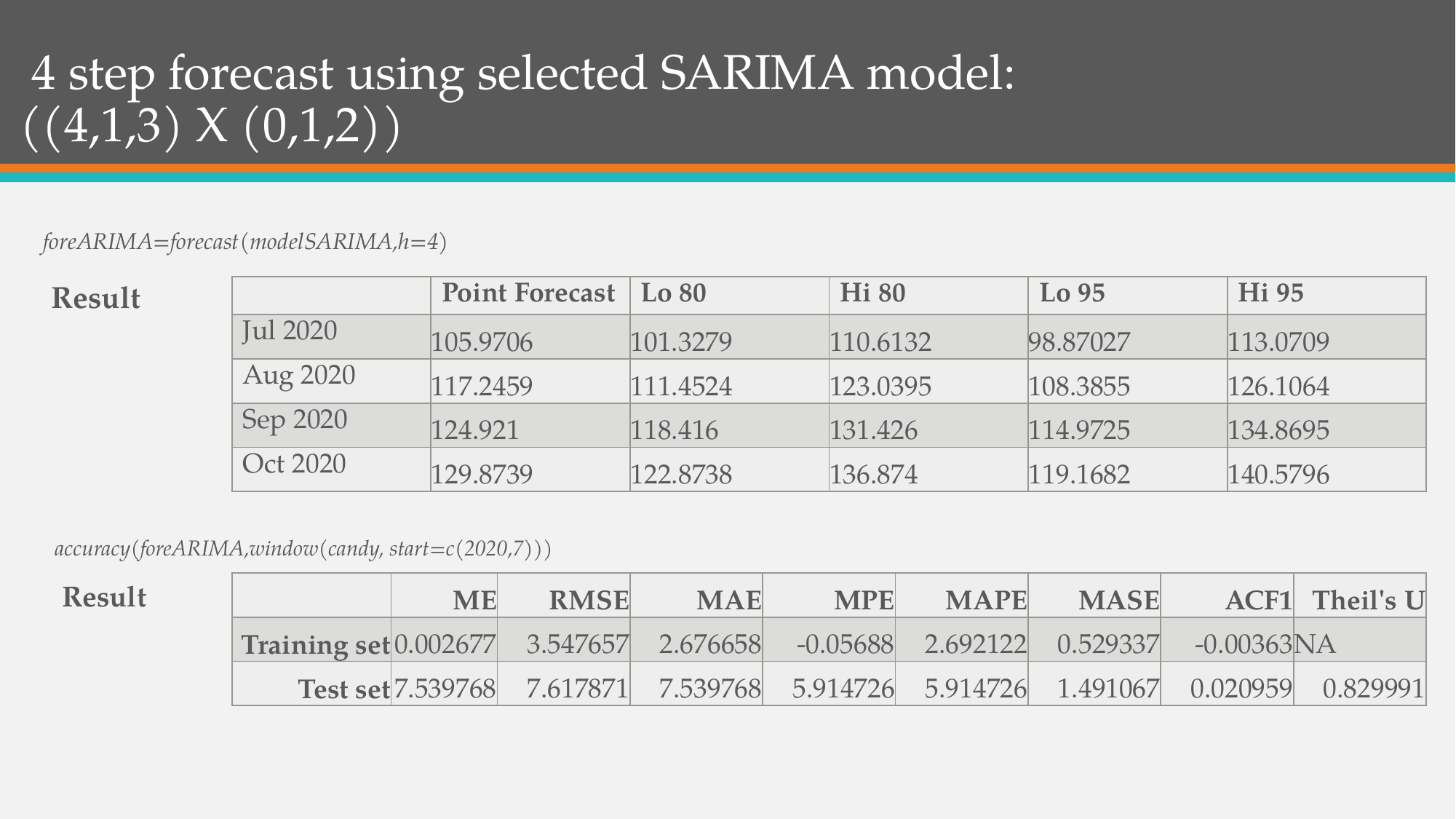

# 4 step forecast using selected SARIMA model: ((4,1,3) X (0,1,2))
foreARIMA=forecast(modelSARIMA,h=4)
 Result
|  | Point Forecast | Lo 80 | Hi 80 | Lo 95 | Hi 95 |
| --- | --- | --- | --- | --- | --- |
| Jul 2020 | 105.9706 | 101.3279 | 110.6132 | 98.87027 | 113.0709 |
| Aug 2020 | 117.2459 | 111.4524 | 123.0395 | 108.3855 | 126.1064 |
| Sep 2020 | 124.921 | 118.416 | 131.426 | 114.9725 | 134.8695 |
| Oct 2020 | 129.8739 | 122.8738 | 136.874 | 119.1682 | 140.5796 |
accuracy(foreARIMA,window(candy, start=c(2020,7)))
 Result
|  | ME | RMSE | MAE | MPE | MAPE | MASE | ACF1 | Theil's U |
| --- | --- | --- | --- | --- | --- | --- | --- | --- |
| Training set | 0.002677 | 3.547657 | 2.676658 | -0.05688 | 2.692122 | 0.529337 | -0.00363 | NA |
| Test set | 7.539768 | 7.617871 | 7.539768 | 5.914726 | 5.914726 | 1.491067 | 0.020959 | 0.829991 |